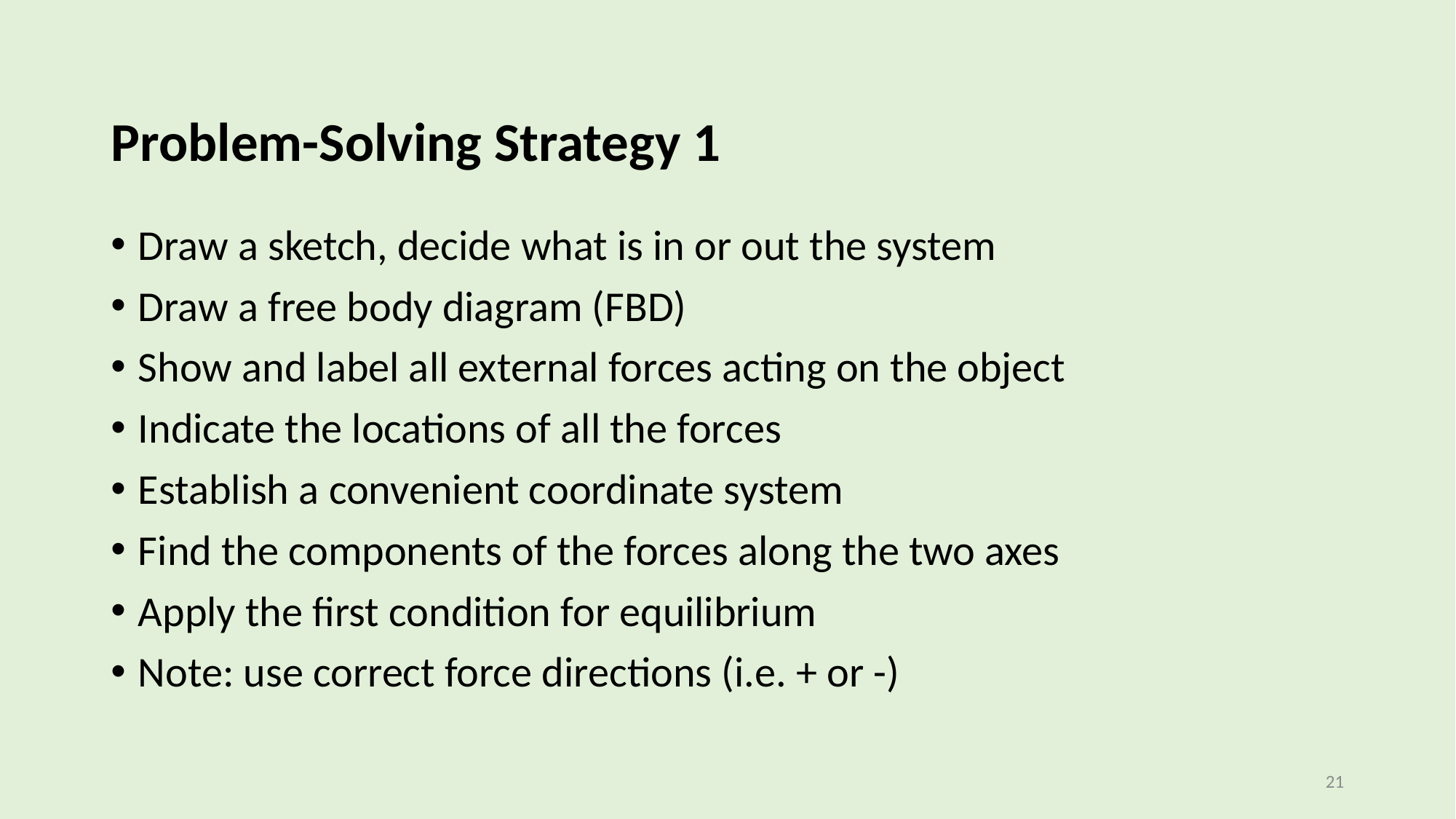

# Problem-Solving Strategy 1
Draw a sketch, decide what is in or out the system
Draw a free body diagram (FBD)
Show and label all external forces acting on the object
Indicate the locations of all the forces
Establish a convenient coordinate system
Find the components of the forces along the two axes
Apply the first condition for equilibrium
Note: use correct force directions (i.e. + or -)

21